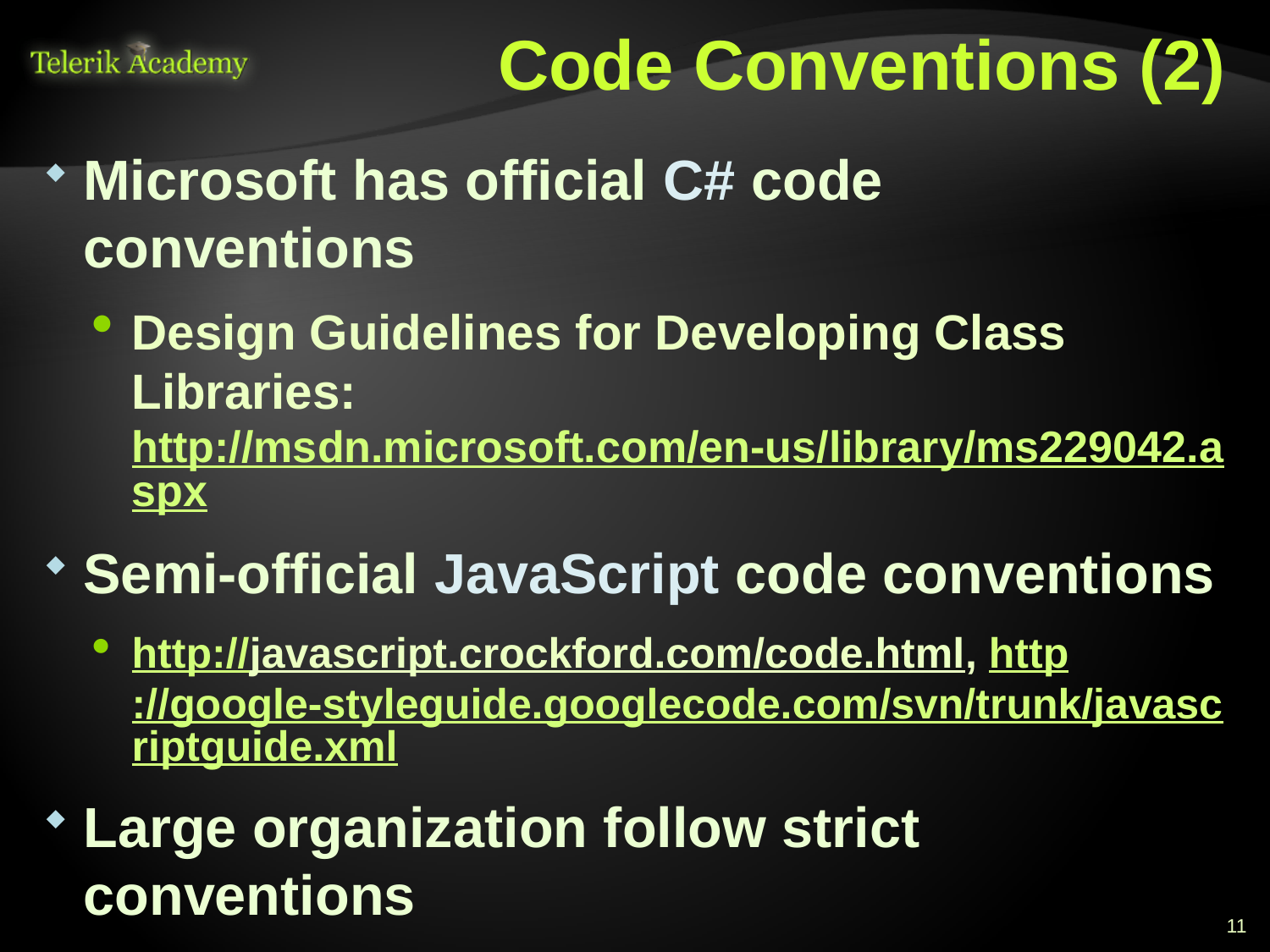

# Code Conventions (2)
Microsoft has official C# code conventions
Design Guidelines for Developing Class Libraries: http://msdn.microsoft.com/en-us/library/ms229042.aspx
Semi-official JavaScript code conventions
http://javascript.crockford.com/code.html, http://google-styleguide.googlecode.com/svn/trunk/javascriptguide.xml
Large organization follow strict conventions
Code conventions can vary in different teams
High-quality code goes beyond code conventions
Software quality is a way of thinking!
11